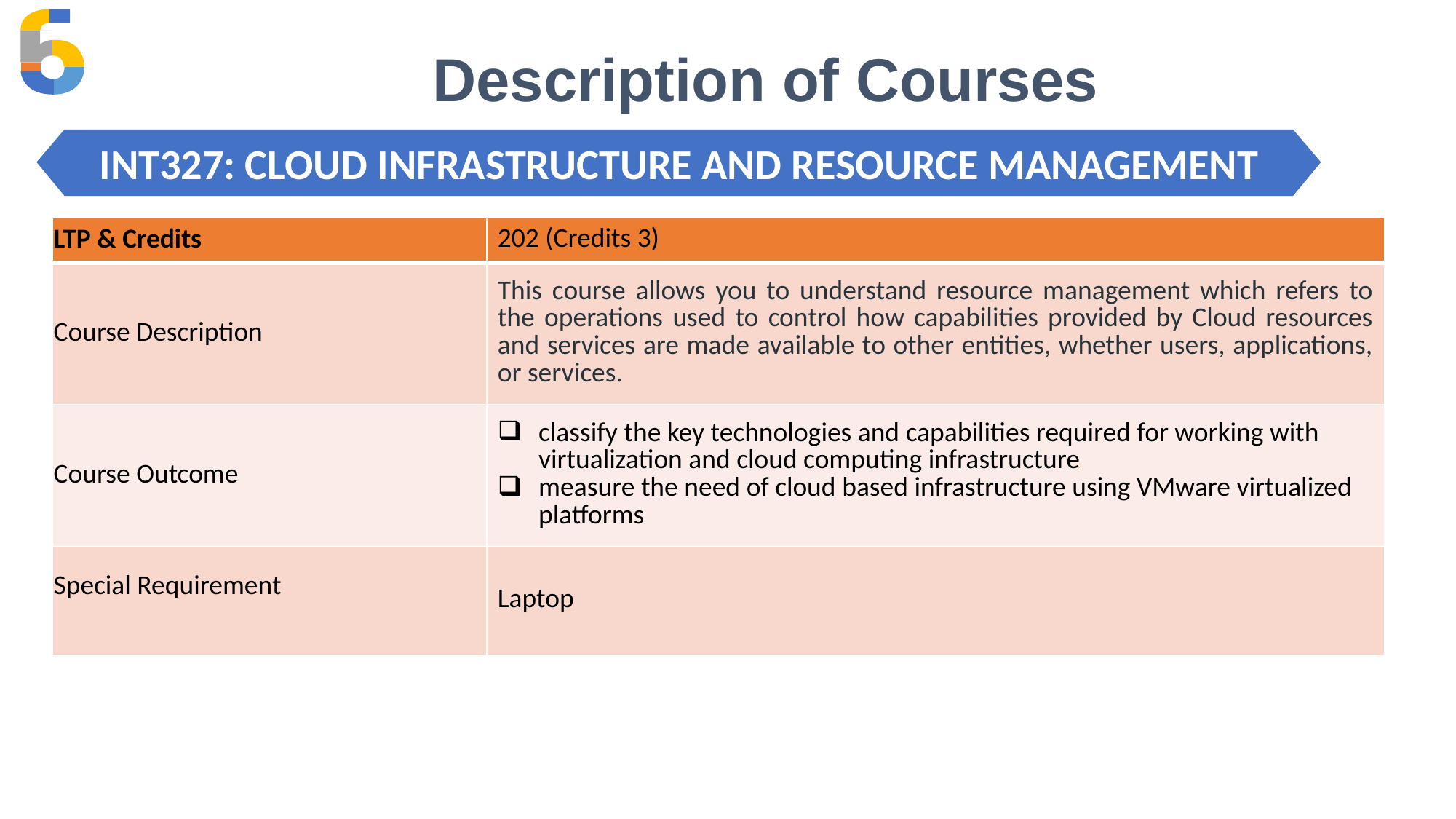

Description of Courses
INT327: CLOUD INFRASTRUCTURE AND RESOURCE MANAGEMENT
| LTP & Credits | 202 (Credits 3) |
| --- | --- |
| Course Description | This course allows you to understand resource management which refers to the operations used to control how capabilities provided by Cloud resources and services are made available to other entities, whether users, applications, or services. |
| Course Outcome | classify the key technologies and capabilities required for working with virtualization and cloud computing infrastructure measure the need of cloud based infrastructure using VMware virtualized platforms |
| Special Requirement | Laptop |